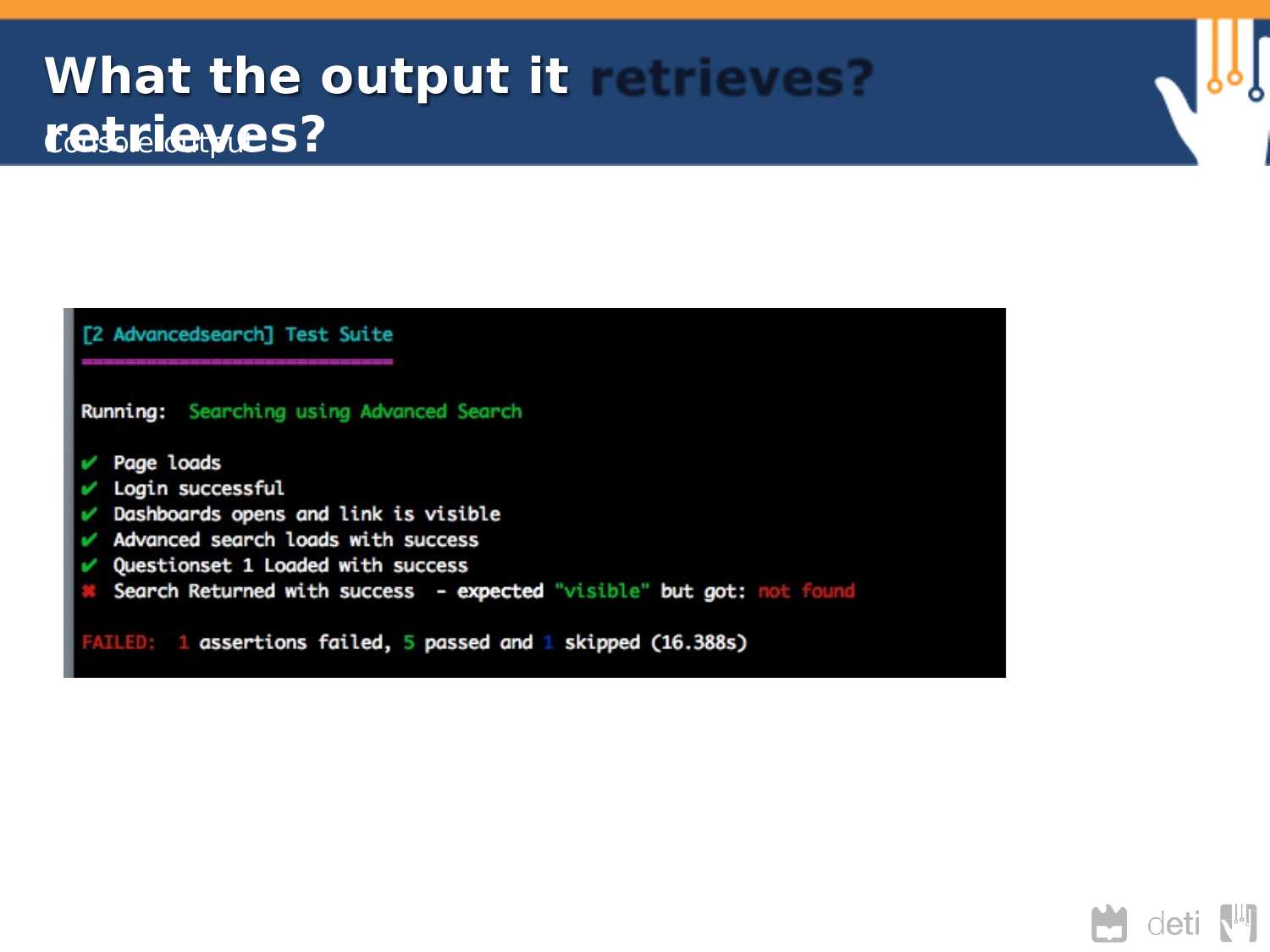

# What the output it retrieves?
Console output